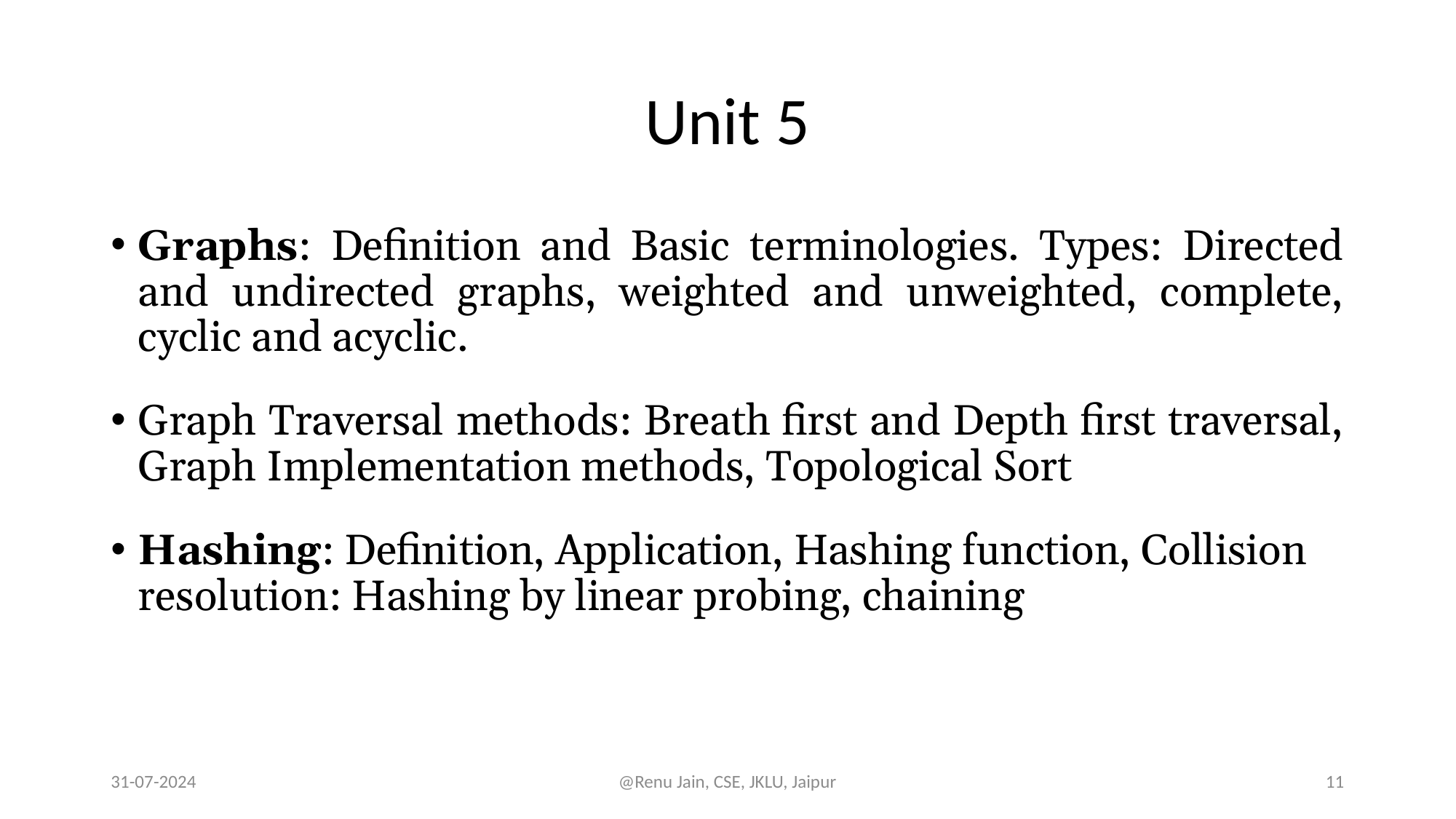

# Unit 5
Graphs: Definition and Basic terminologies. Types: Directed and undirected graphs, weighted and unweighted, complete, cyclic and acyclic.
Graph Traversal methods: Breath first and Depth first traversal, Graph Implementation methods, Topological Sort
Hashing: Definition, Application, Hashing function, Collision resolution: Hashing by linear probing, chaining
31-07-2024
@Renu Jain, CSE, JKLU, Jaipur
11